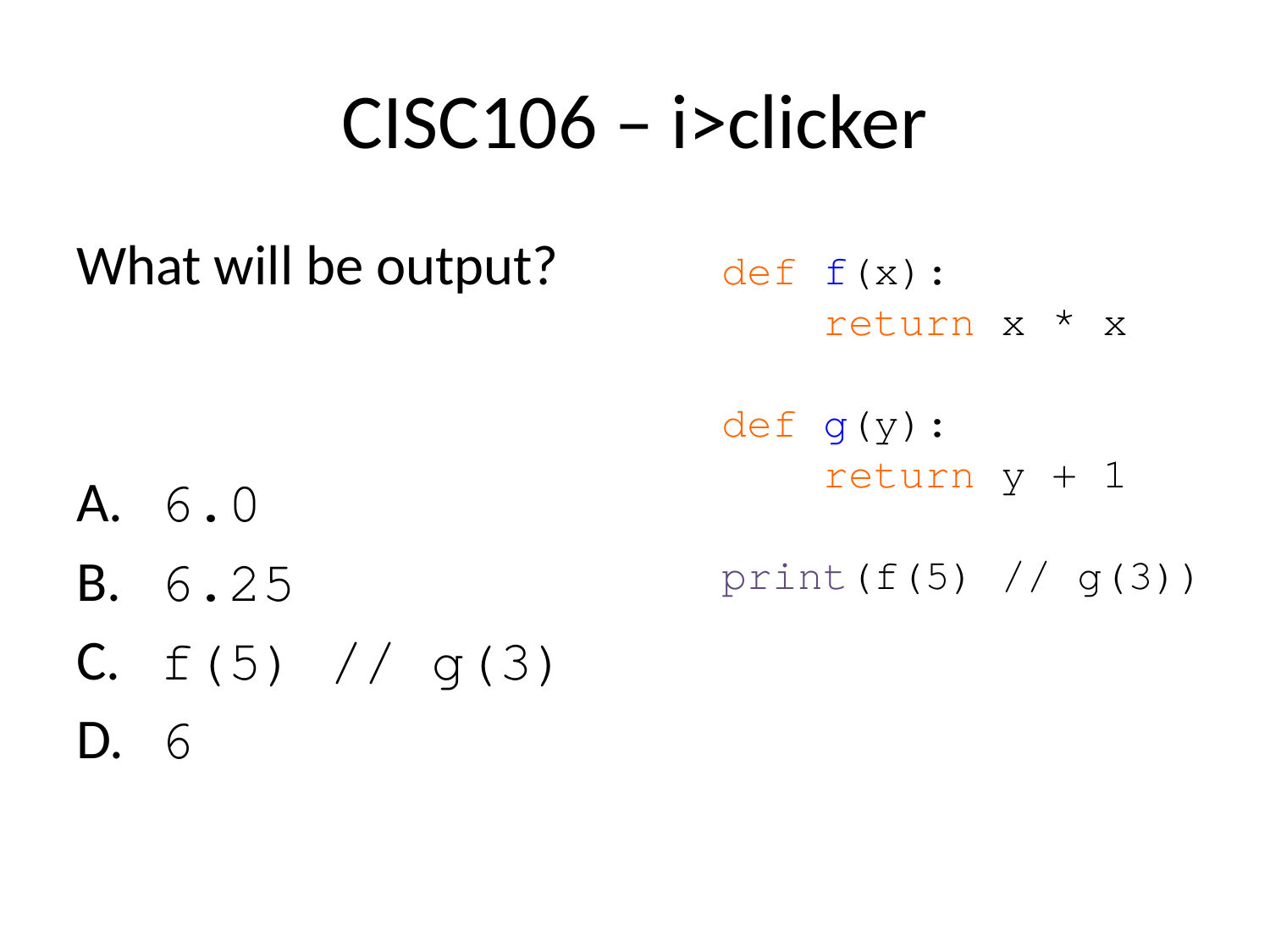

# CISC106 – i>clicker
What will be output?

 6.0
 6.25
 f(5) // g(3)
 6
def f(x):
    return x * x

def g(y):
    return y + 1

print(f(5) // g(3))